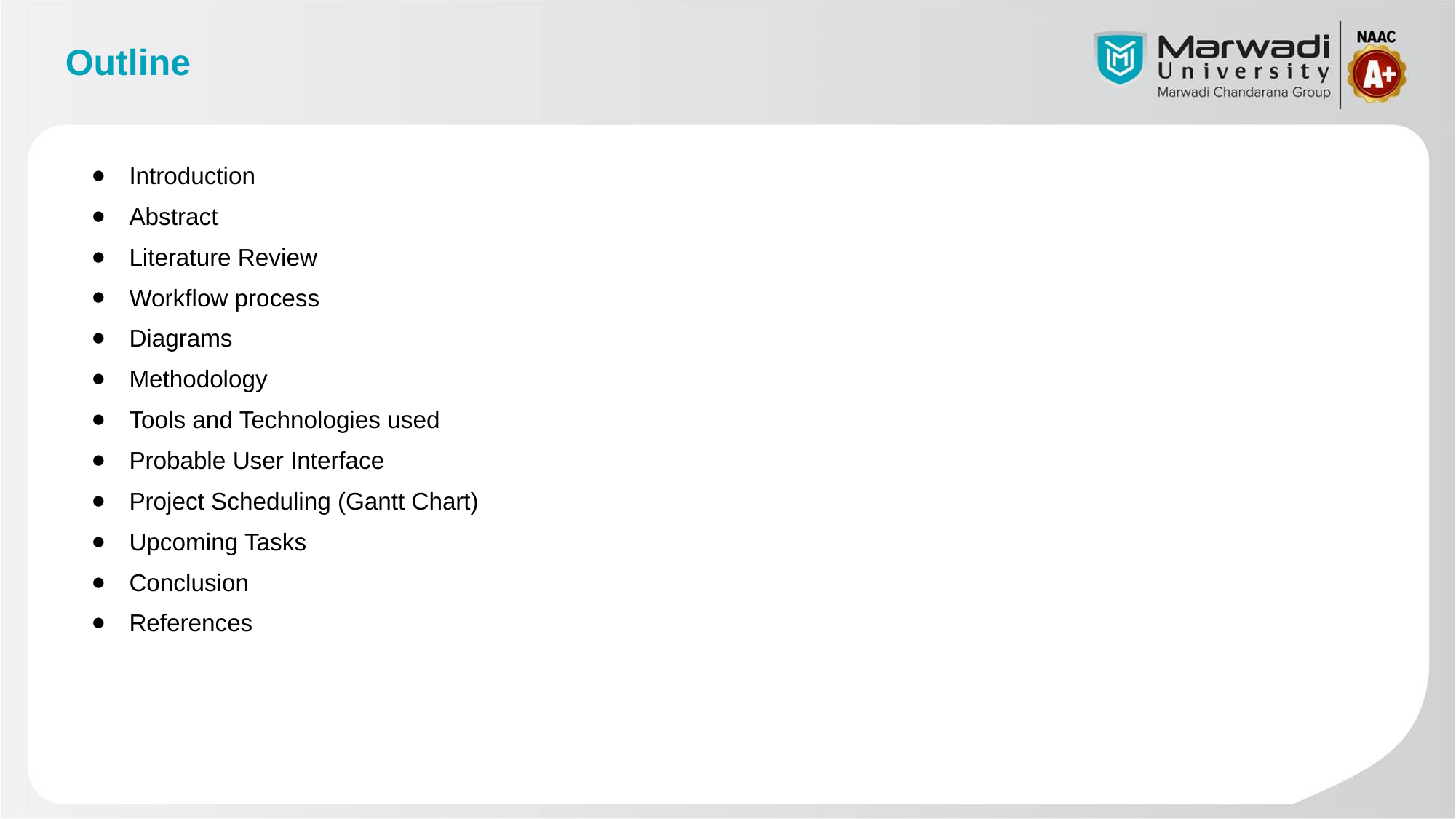

# Outline
Introduction
Abstract
Literature Review
Workflow process
Diagrams
Methodology
Tools and Technologies used
Probable User Interface
Project Scheduling (Gantt Chart)
Upcoming Tasks
Conclusion
References